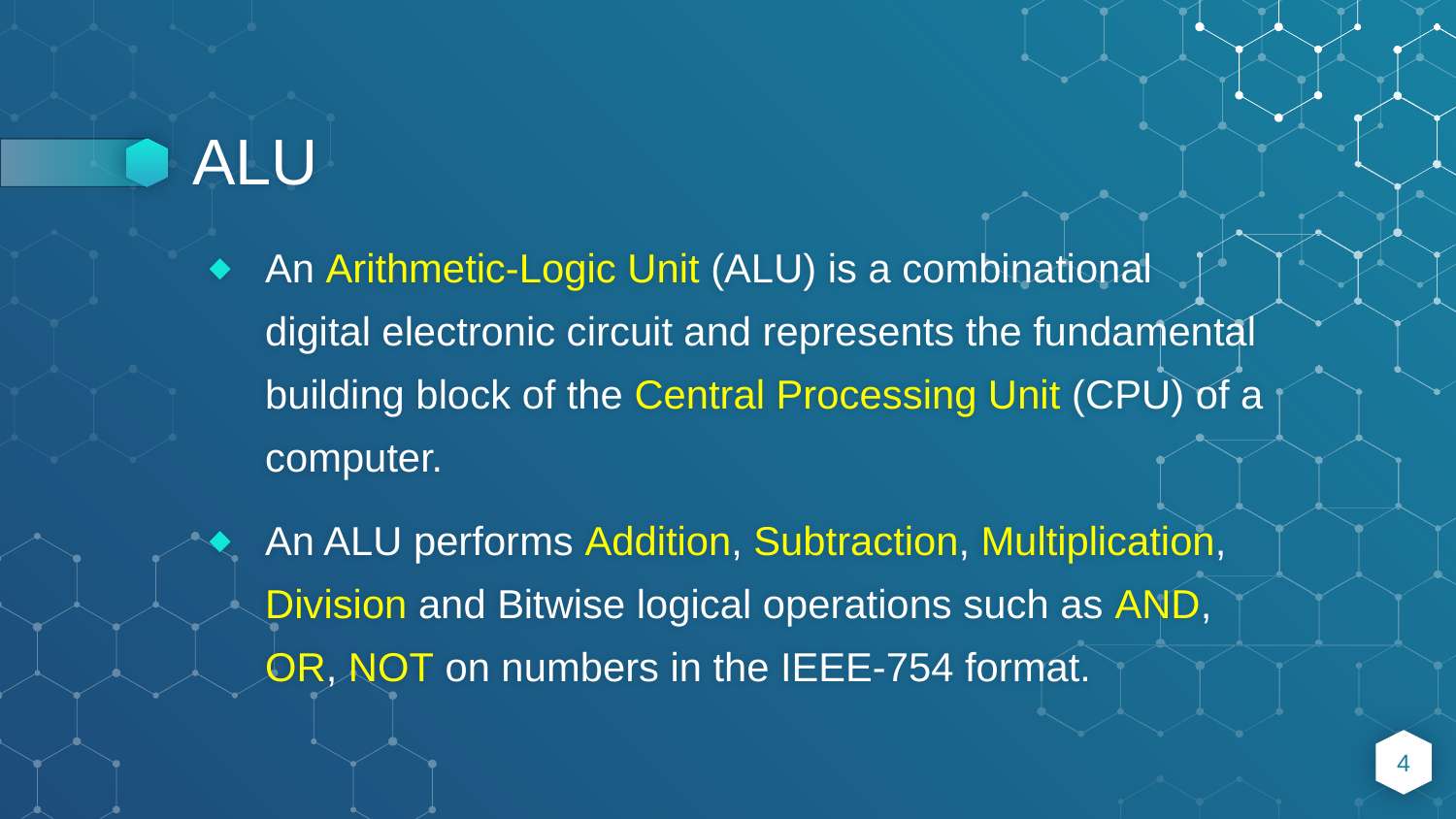

# ALU
An Arithmetic-Logic Unit (ALU) is a combinational digital electronic circuit and represents the fundamental building block of the Central Processing Unit (CPU) of a computer.
An ALU performs Addition, Subtraction, Multiplication, Division and Bitwise logical operations such as AND, OR, NOT on numbers in the IEEE-754 format.
4